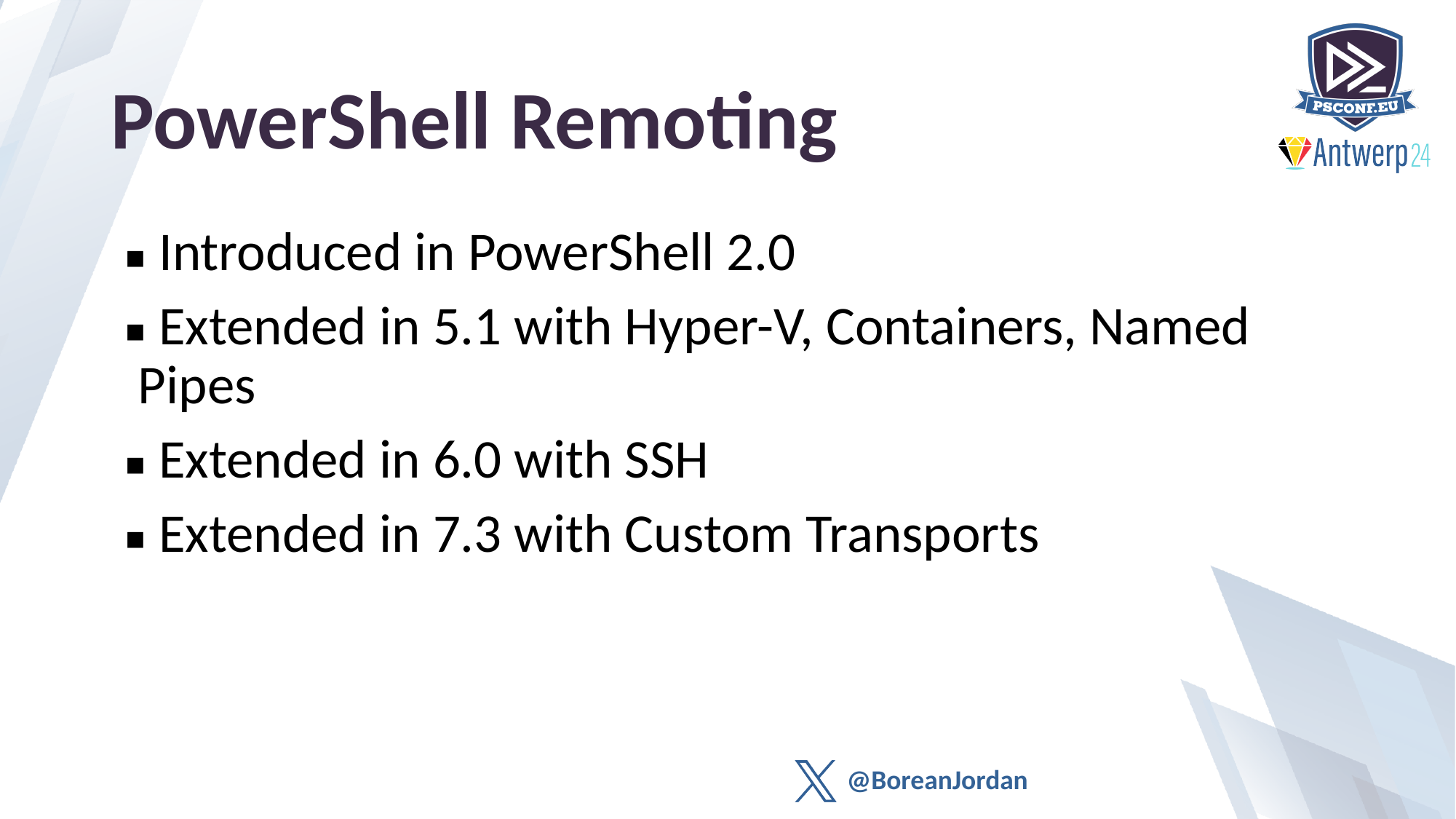

# PowerShell Remoting
 Introduced in PowerShell 2.0
 Extended in 5.1 with Hyper-V, Containers, Named Pipes
 Extended in 6.0 with SSH
 Extended in 7.3 with Custom Transports